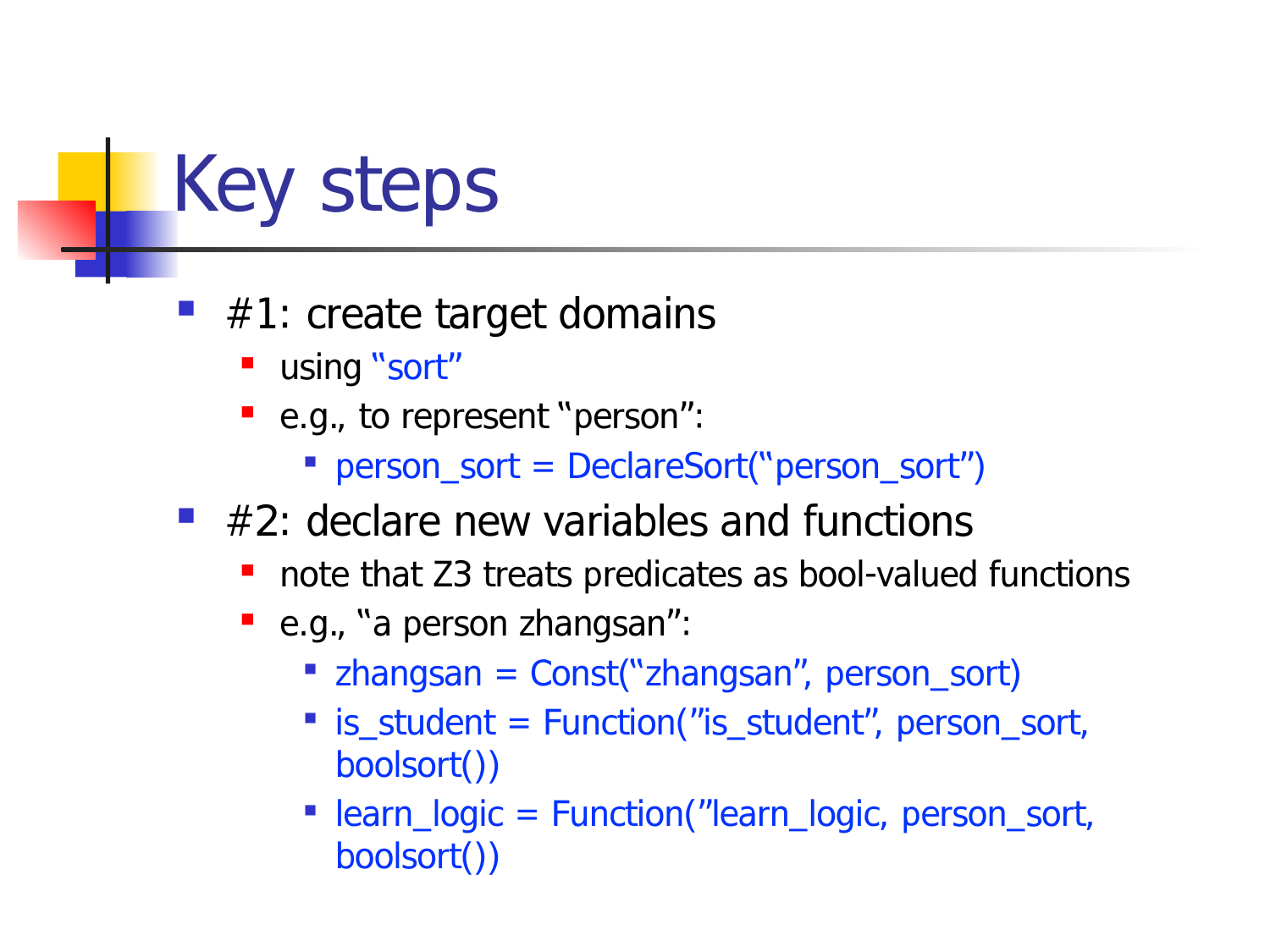

# Key steps
#1: create target domains
using “sort”
e.g., to represent “person”:
person_sort = DeclareSort(“person_sort”)
#2: declare new variables and functions
note that Z3 treats predicates as bool-valued functions
e.g., “a person zhangsan”:
zhangsan = Const(“zhangsan”, person_sort)
is_student = Function(”is_student”, person_sort, boolsort())
learn_logic = Function(”learn_logic, person_sort, boolsort())